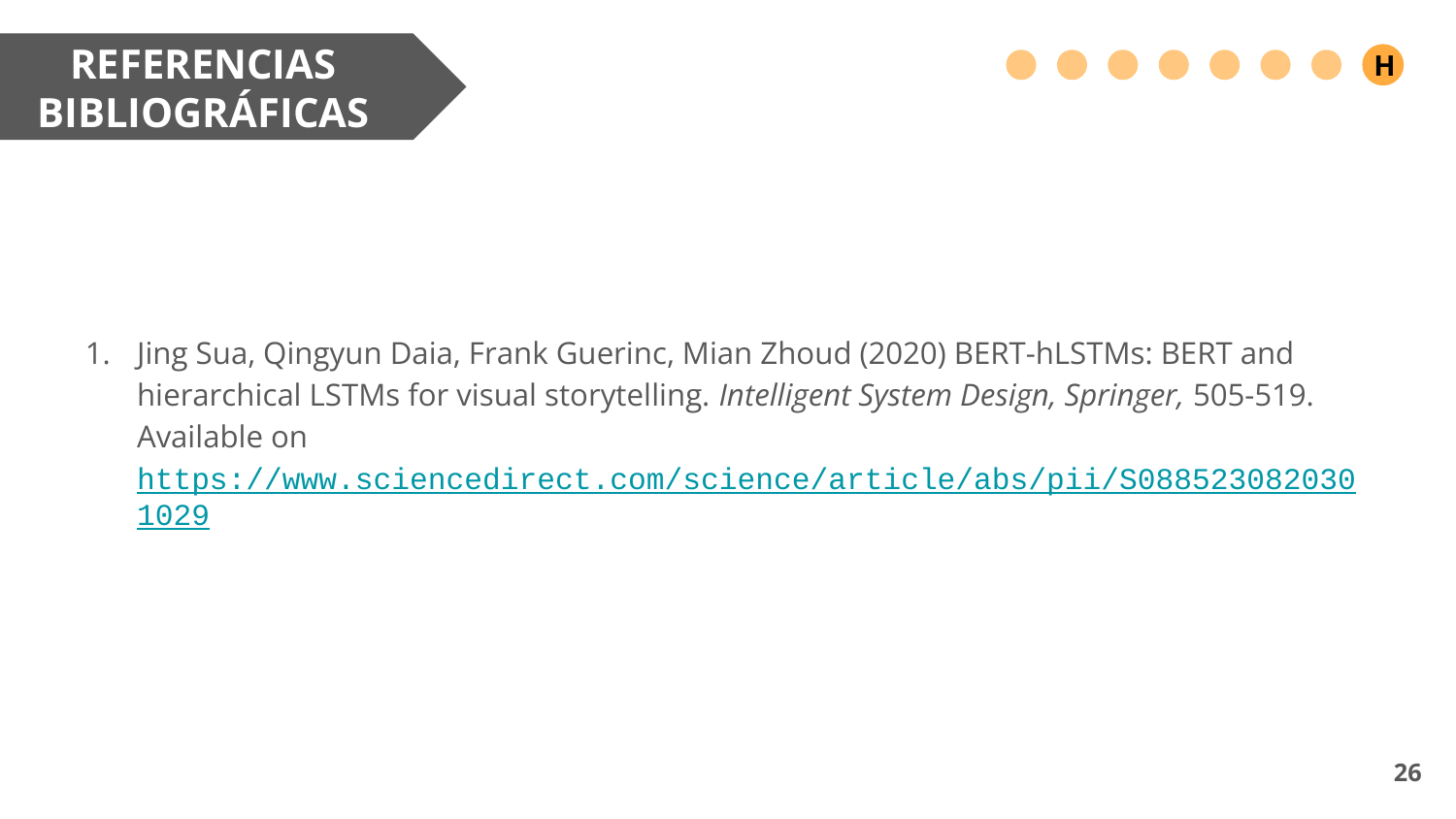

REFERENCIAS BIBLIOGRÁFICAS
H

Jing Sua, Qingyun Daia, Frank Guerinc, Mian Zhoud (2020) BERT-hLSTMs: BERT and hierarchical LSTMs for visual storytelling. Intelligent System Design, Springer, 505-519. Available on https://www.sciencedirect.com/science/article/abs/pii/S0885230820301029

26